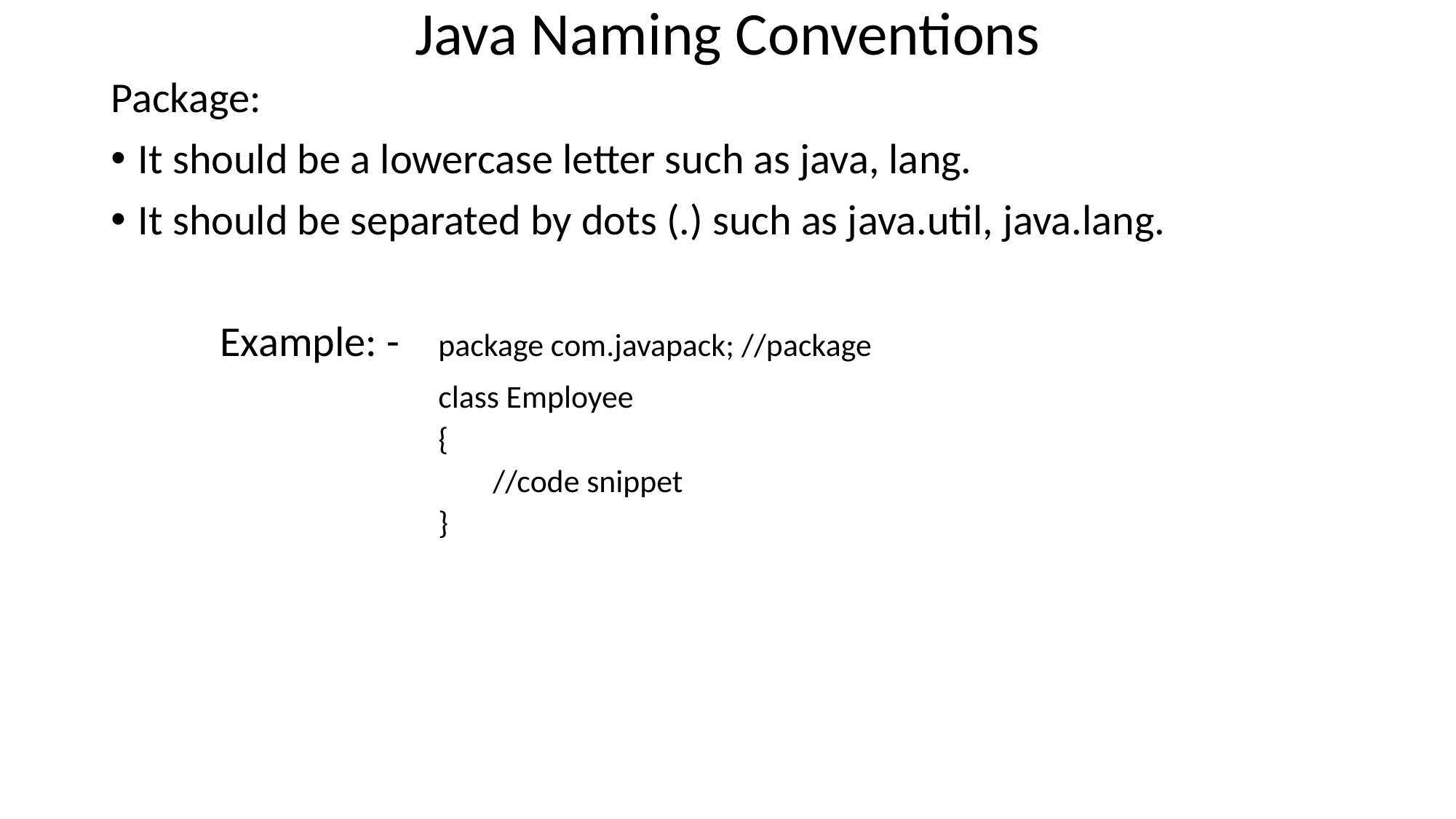

# Java Naming Conventions
Package:
It should be a lowercase letter such as java, lang.
It should be separated by dots (.) such as java.util, java.lang.

	Example: -	package com.javapack; //package
			class Employee
{
//code snippet
}